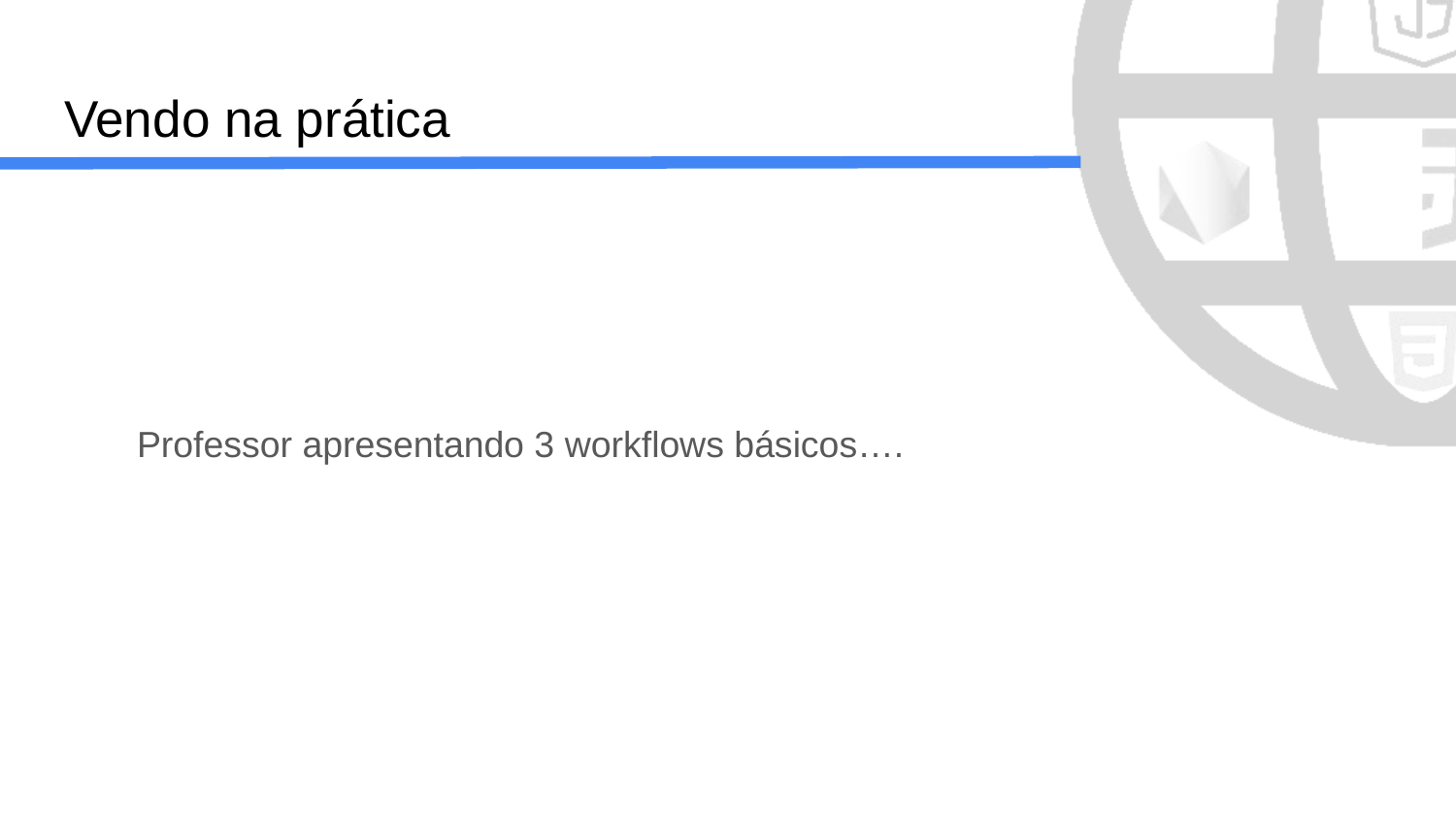

# Vendo na prática

Professor apresentando 3 workflows básicos….